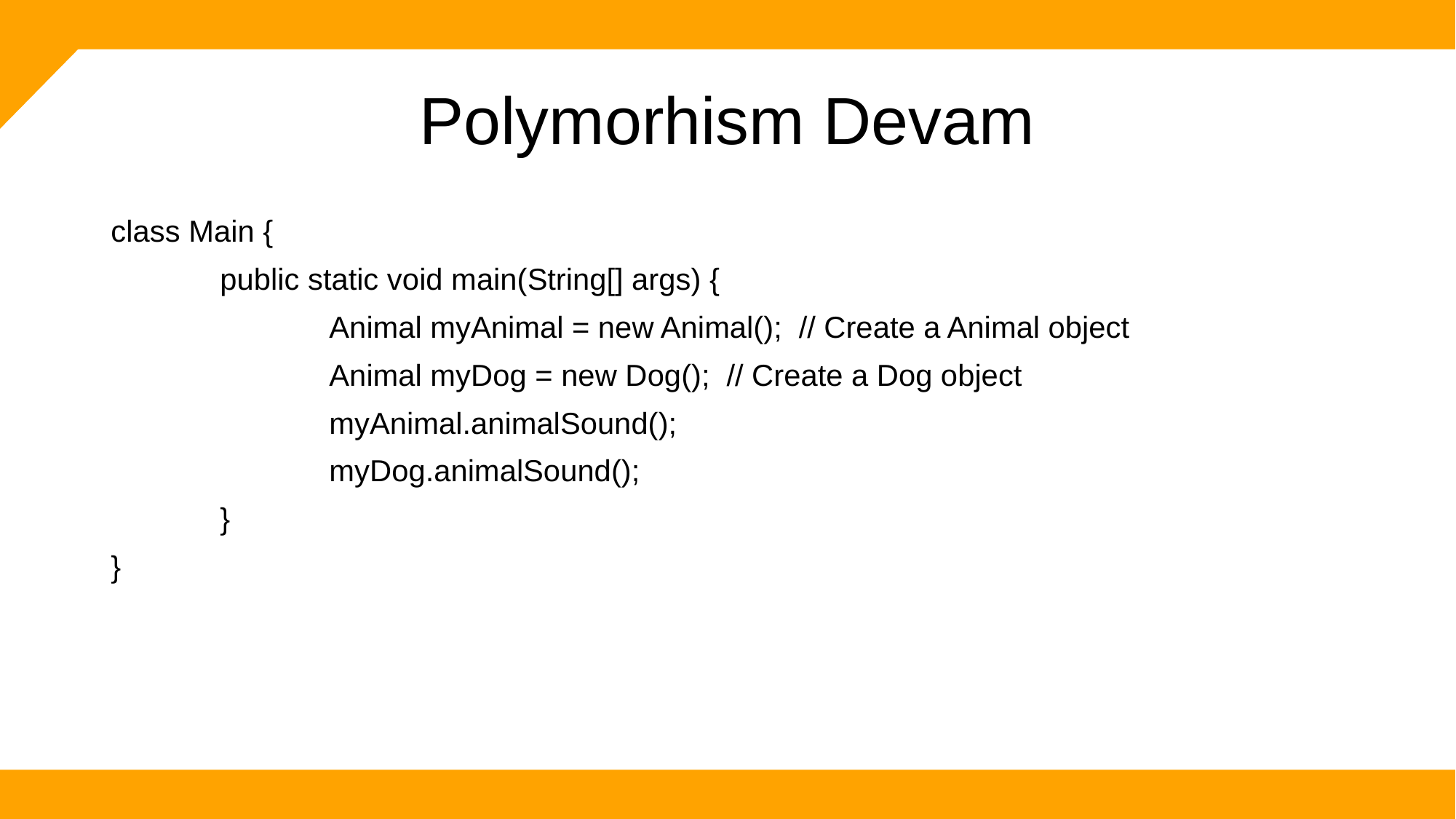

# Polymorhism Devam
class Main {
	public static void main(String[] args) {
		Animal myAnimal = new Animal();  // Create a Animal object
		Animal myDog = new Dog();  // Create a Dog object
		myAnimal.animalSound();
		myDog.animalSound();
	}
}